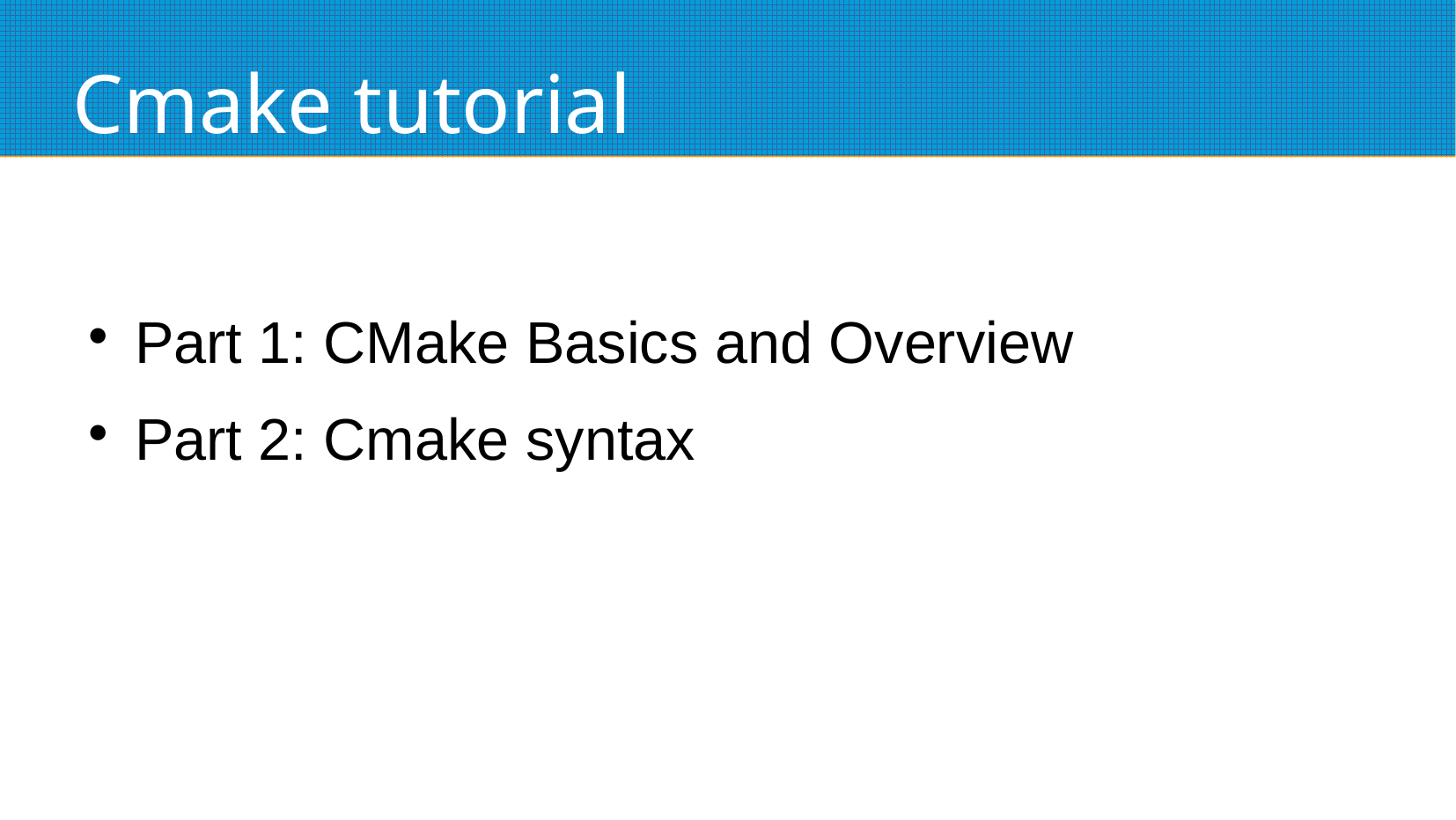

# Cmake tutorial

Part 1: CMake Basics and Overview
Part 2: Cmake syntax